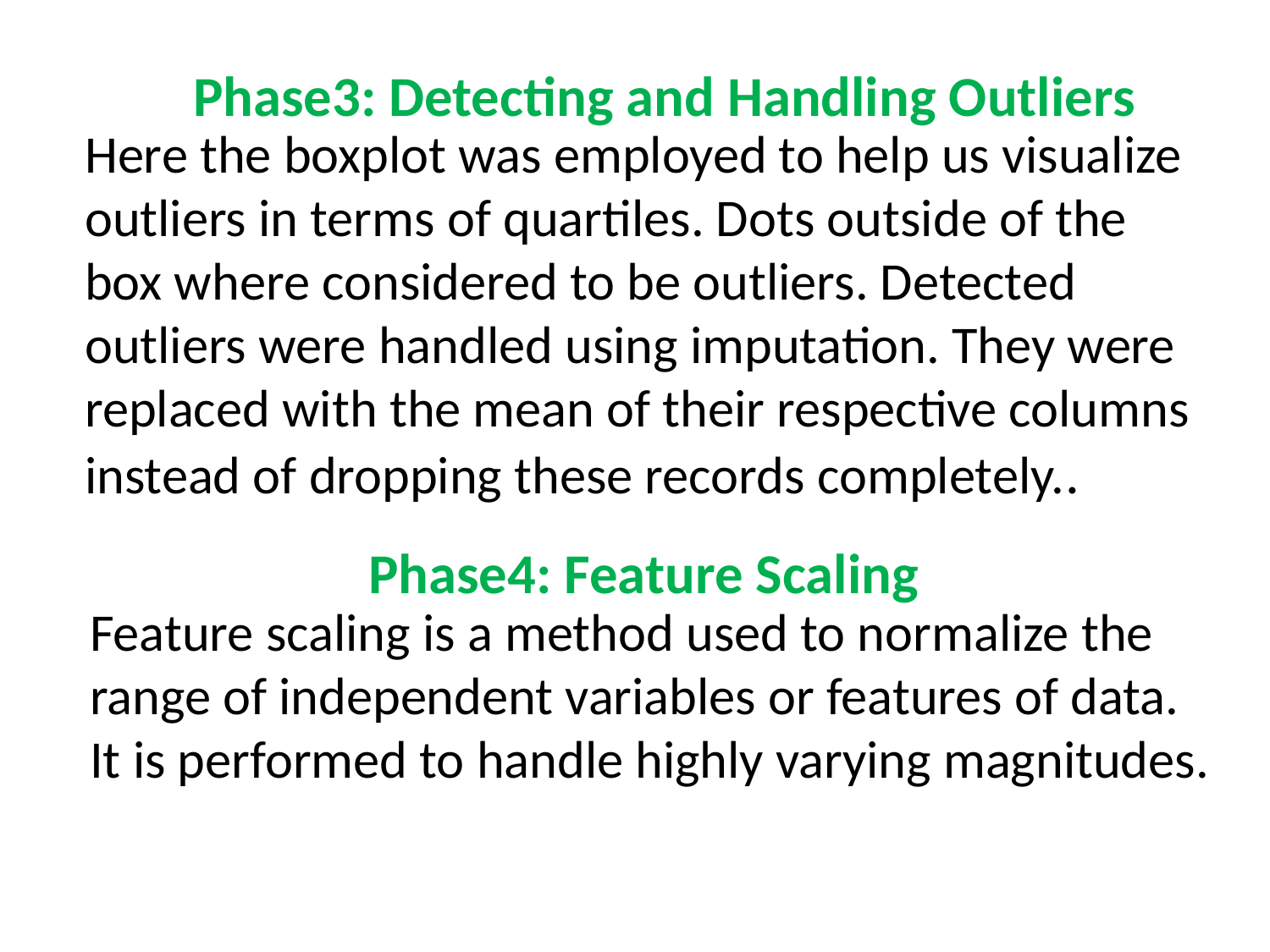

Phase3: Detecting and Handling Outliers
Here the boxplot was employed to help us visualize outliers in terms of quartiles. Dots outside of the box where considered to be outliers. Detected outliers were handled using imputation. They were replaced with the mean of their respective columns instead of dropping these records completely..

Phase4: Feature Scaling
Feature scaling is a method used to normalize the range of independent variables or features of data. It is performed to handle highly varying magnitudes.